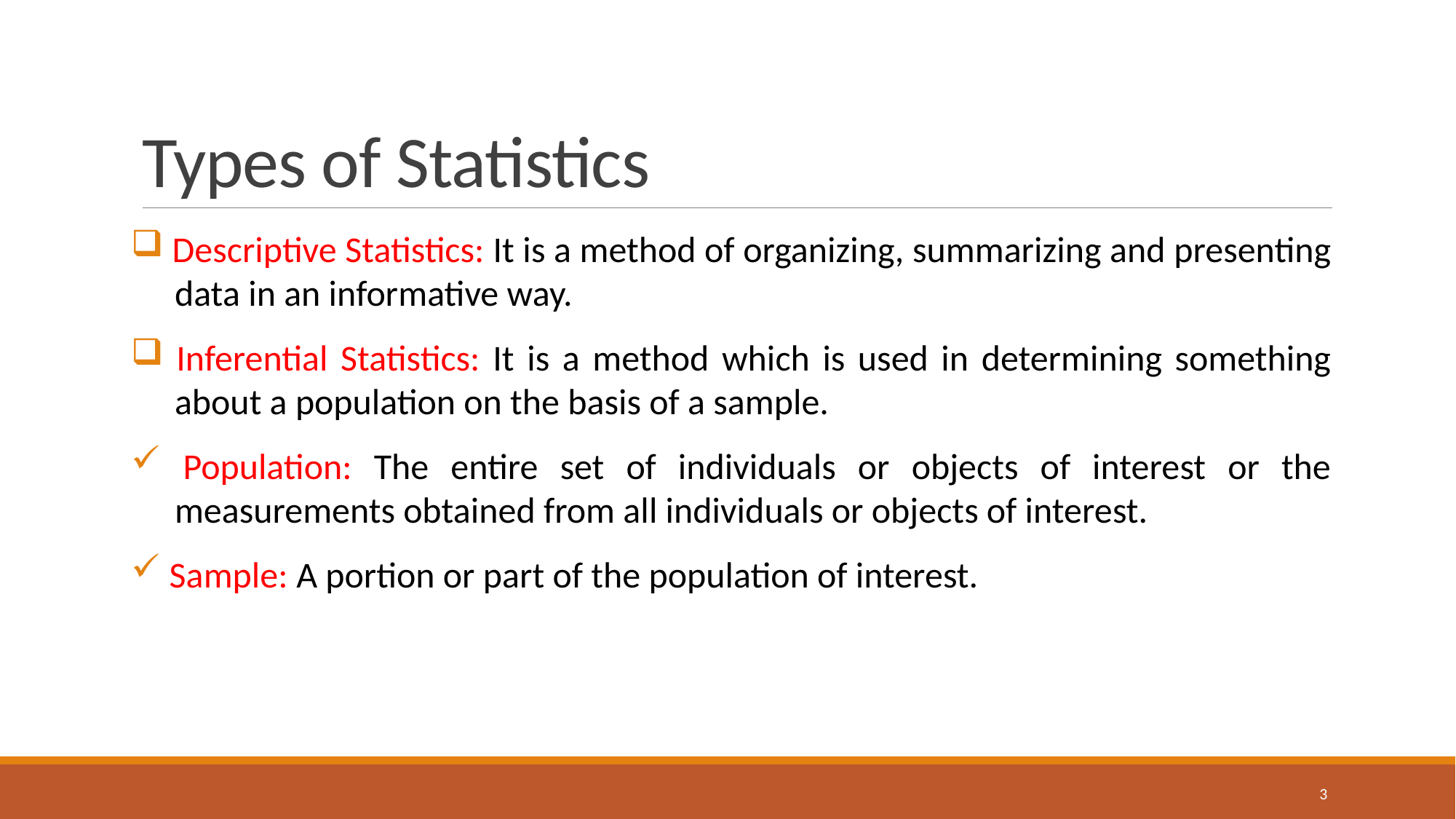

# Types of Statistics
 Descriptive Statistics: It is a method of organizing, summarizing and presenting
    data in an informative way.
 Inferential Statistics: It is a method which is used in determining something
    about a population on the basis of a sample.
 Population: The entire set of individuals or objects of interest or the
    measurements obtained from all individuals or objects of interest.
 Sample: A portion or part of the population of interest.
3